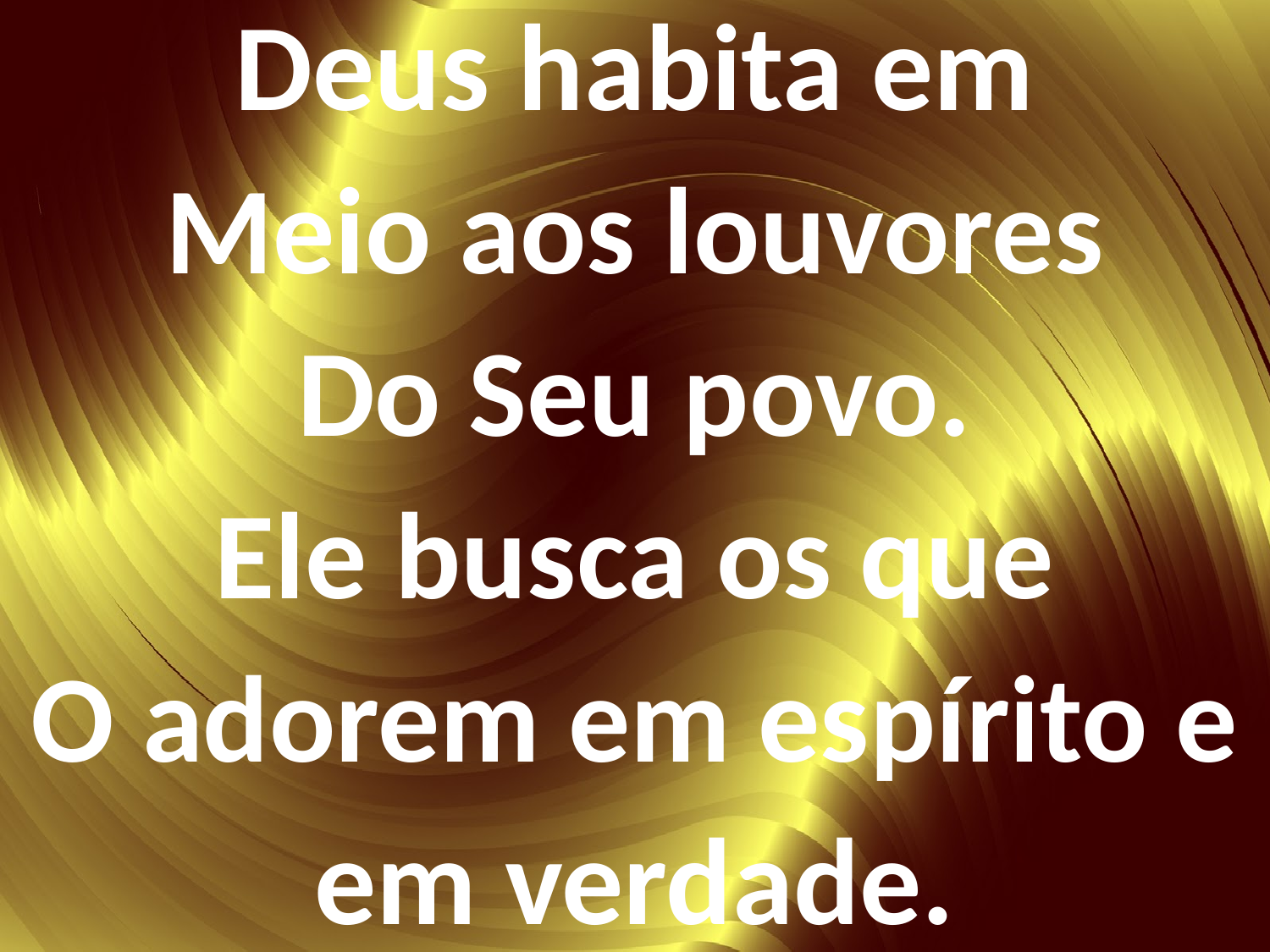

Deus habita em
Meio aos louvores
Do Seu povo.
Ele busca os que
O adorem em espírito e em verdade.